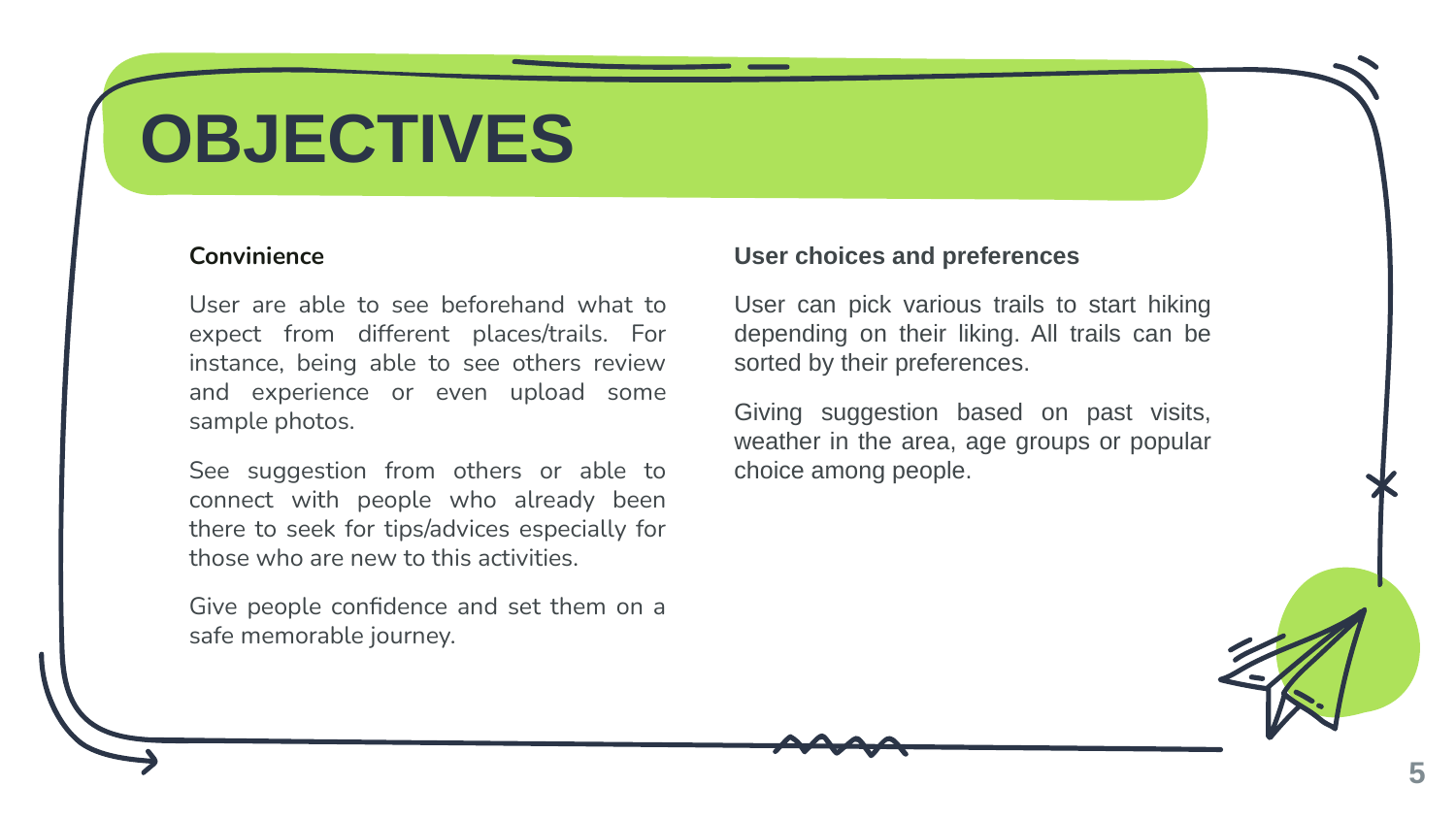

# OBJECTIVES
Convinience
User are able to see beforehand what to expect from different places/trails. For instance, being able to see others review and experience or even upload some sample photos.
See suggestion from others or able to connect with people who already been there to seek for tips/advices especially for those who are new to this activities.
Give people confidence and set them on a safe memorable journey.
User choices and preferences
User can pick various trails to start hiking depending on their liking. All trails can be sorted by their preferences.
Giving suggestion based on past visits, weather in the area, age groups or popular choice among people.

5